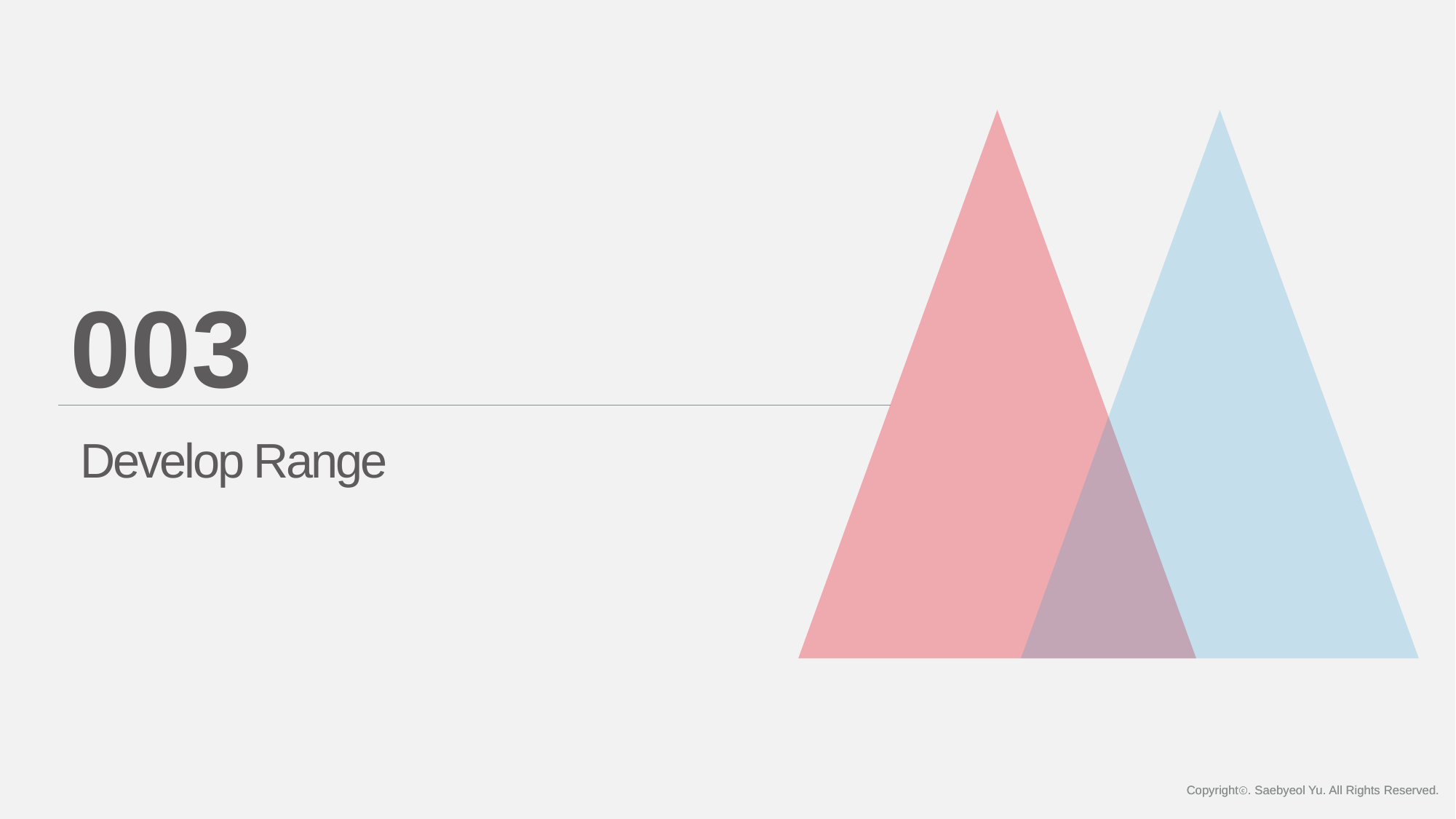

003
Develop Range
Copyrightⓒ. Saebyeol Yu. All Rights Reserved.